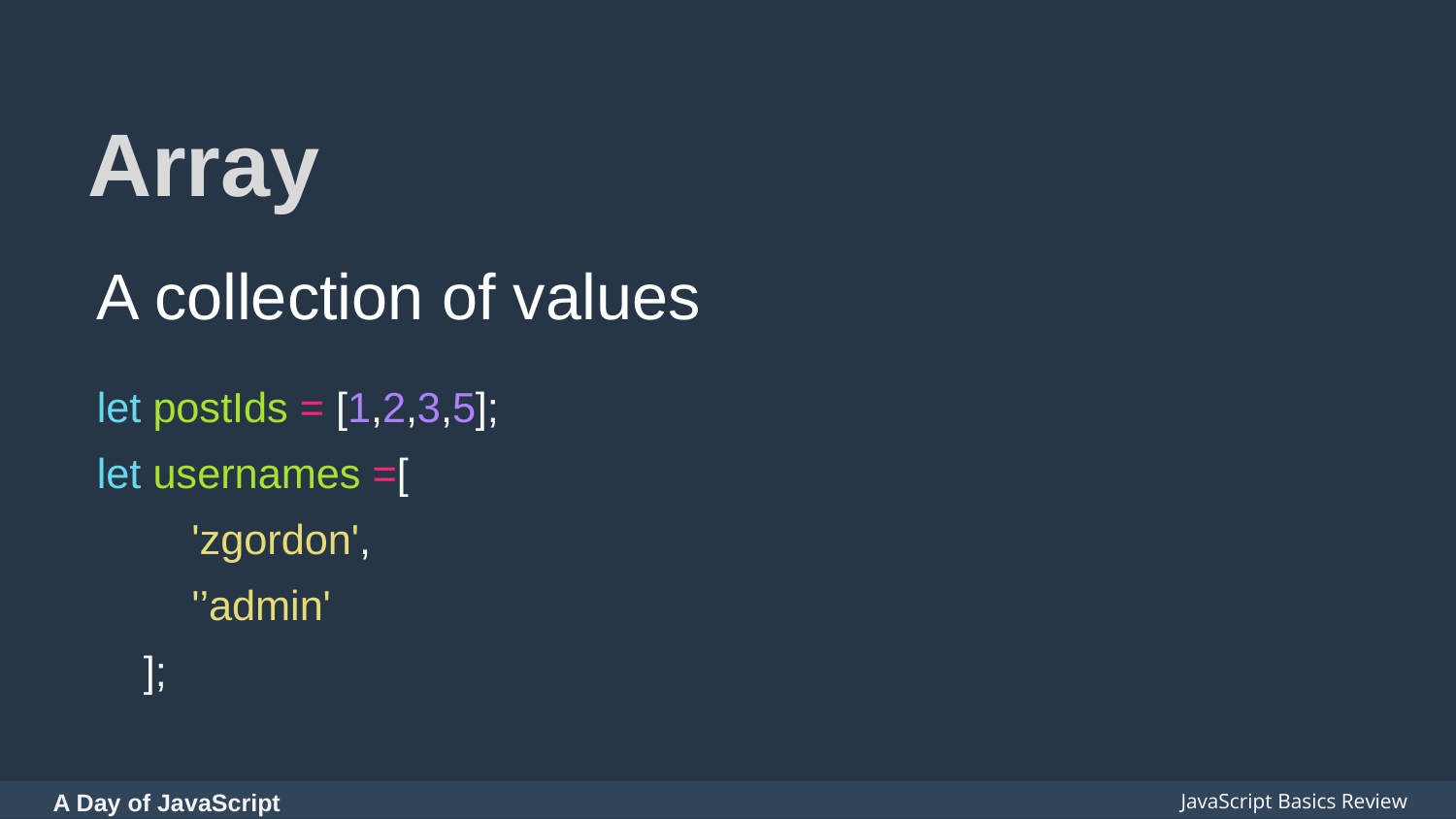

# Array
A collection of values
let postIds = [1,2,3,5];
let usernames =[
	'zgordon',
	'’admin'
    ];
JavaScript Basics Review